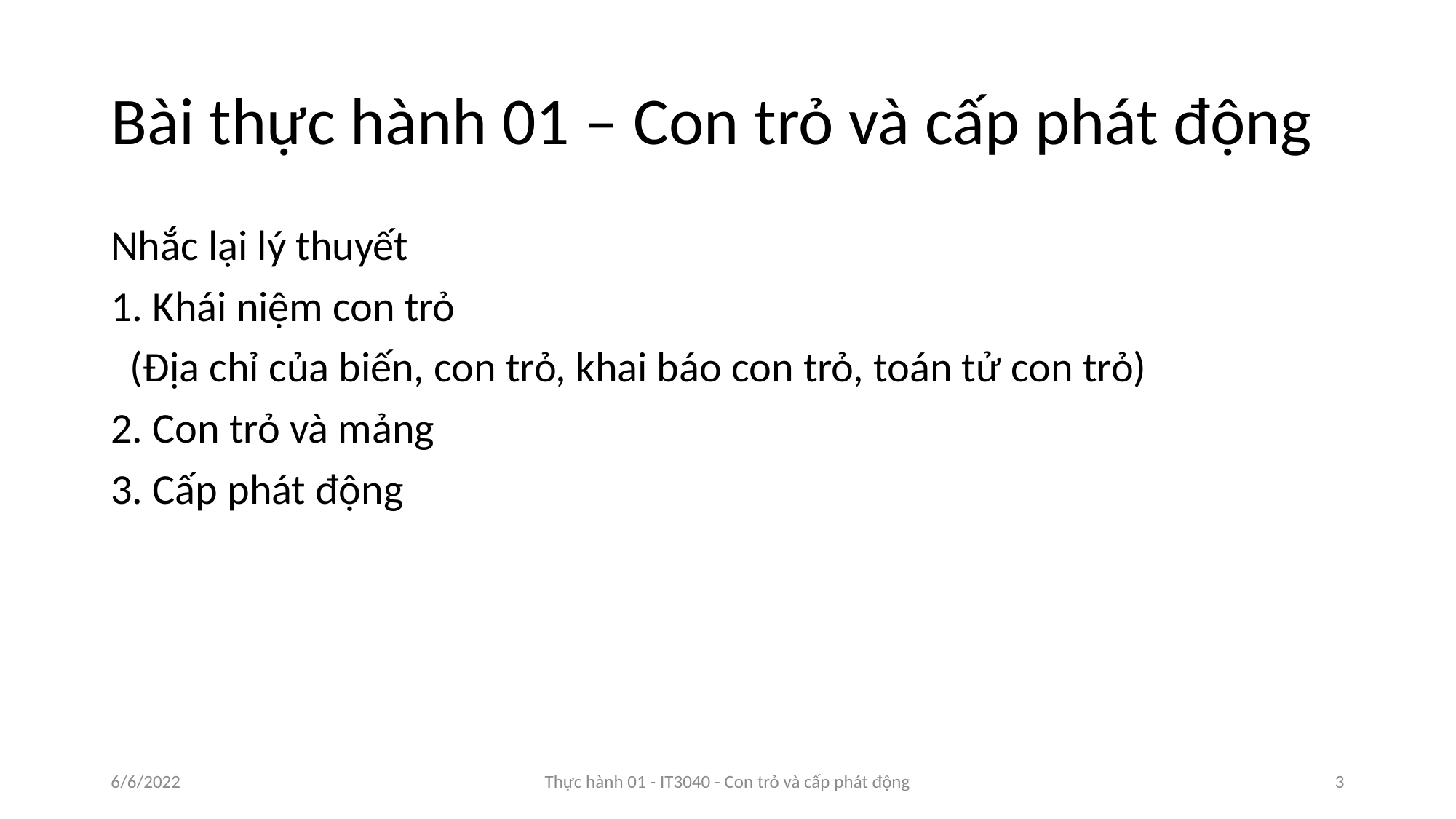

# Bài thực hành 01 – Con trỏ và cấp phát động
Nhắc lại lý thuyết
1. Khái niệm con trỏ
  (Địa chỉ của biến, con trỏ, khai báo con trỏ, toán tử con trỏ)
2. Con trỏ và mảng
3. Cấp phát động
6/6/2022
Thực hành 01 - IT3040 - Con trỏ và cấp phát động
3